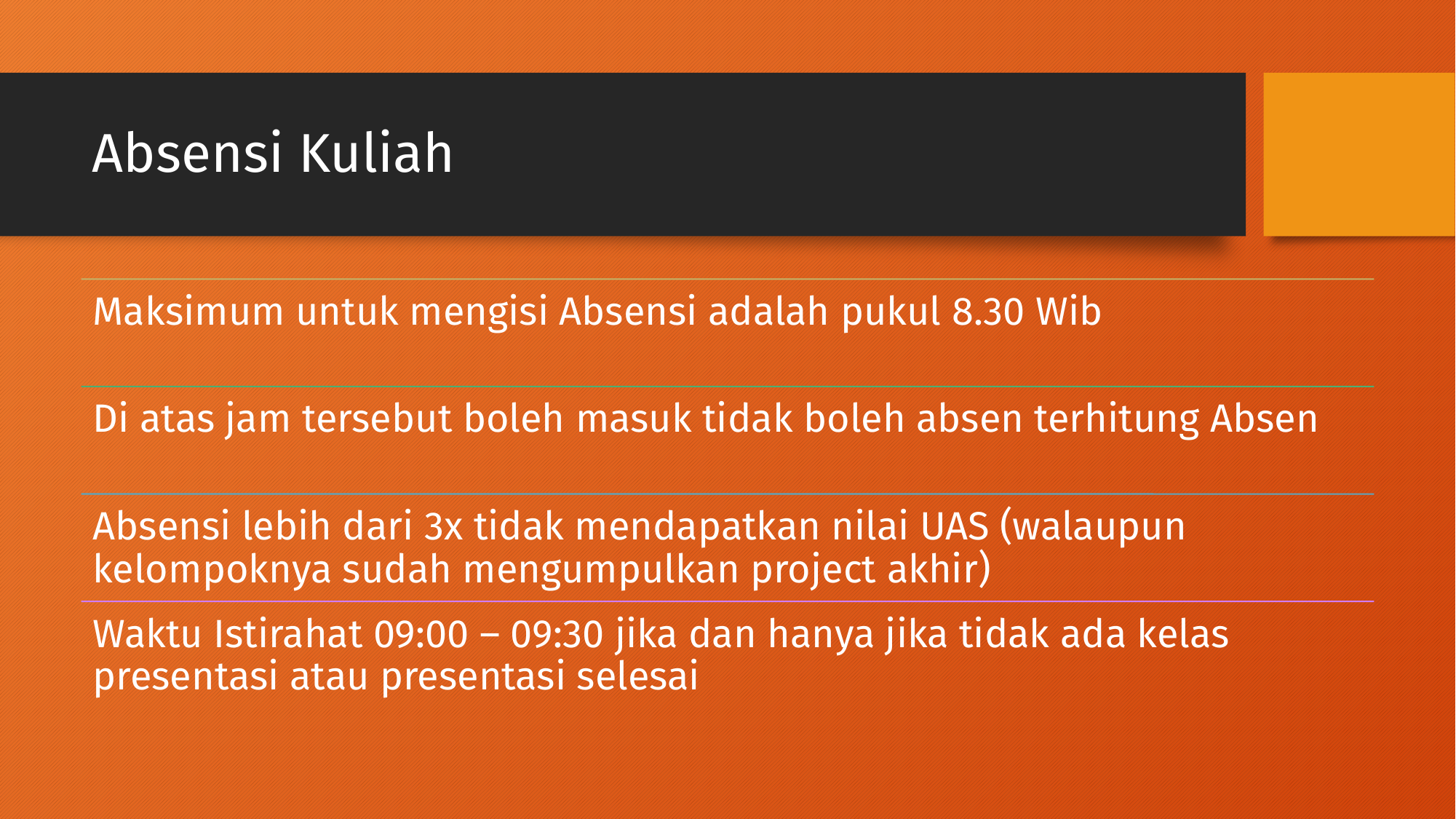

# Absensi Kuliah
Maksimum untuk mengisi Absensi adalah pukul 8.30 Wib
Di atas jam tersebut boleh masuk tidak boleh absen terhitung Absen
Absensi lebih dari 3x tidak mendapatkan nilai UAS (walaupun kelompoknya sudah mengumpulkan project akhir)
Waktu Istirahat 09:00 – 09:30 jika dan hanya jika tidak ada kelas presentasi atau presentasi selesai